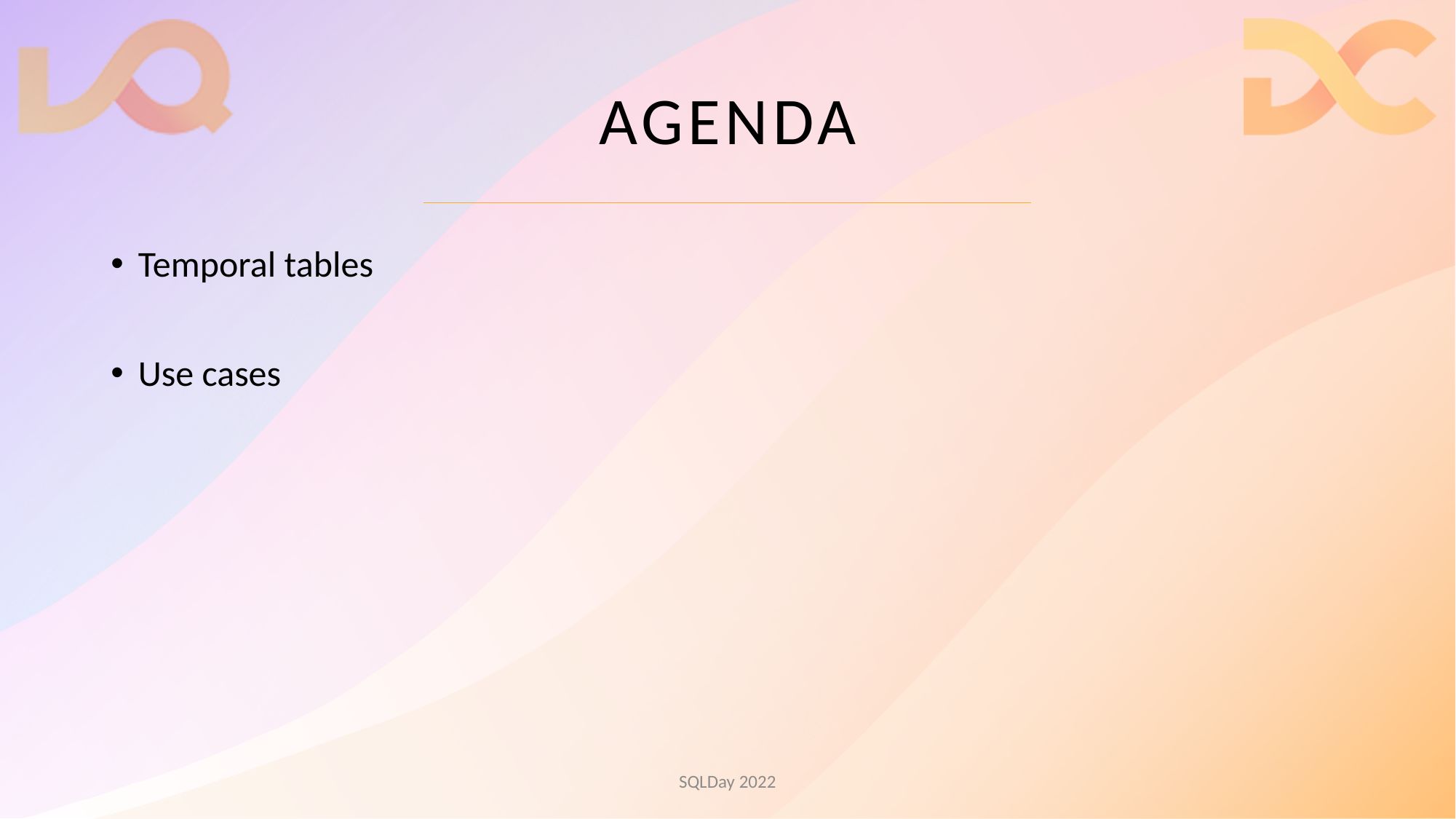

# AGENDA
Temporal tables

Use cases
SQLDay 2022